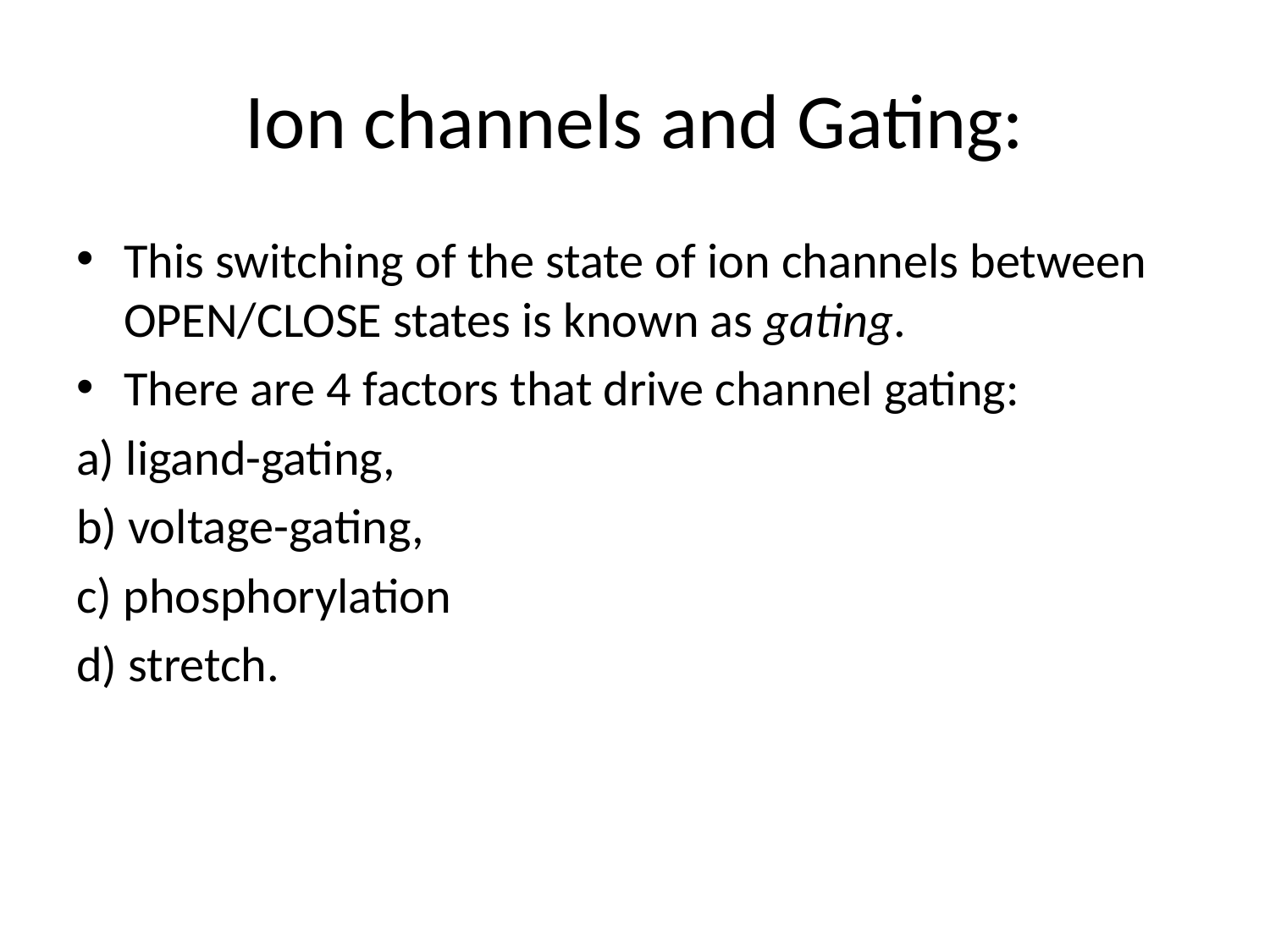

# Ion channels and Gating:
This switching of the state of ion channels between OPEN/CLOSE states is known as gating.
There are 4 factors that drive channel gating:
a) ligand-gating,
b) voltage-gating,
c) phosphorylation
d) stretch.